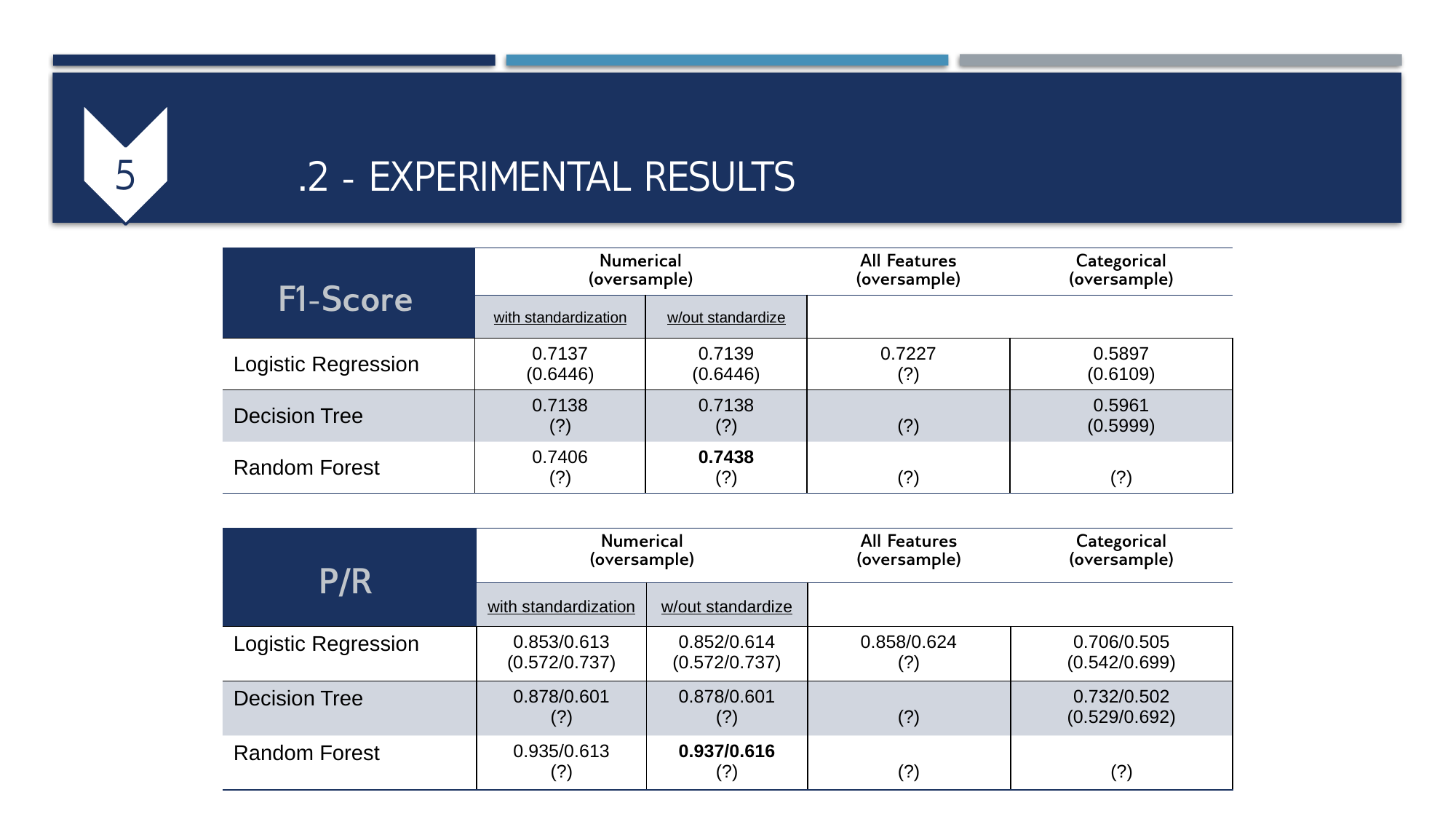

# .2 - EXPERIMENTAL RESULTS

5
|  | Numerical (oversample) |  | All Features (oversample) | Categorical (oversample) |
| --- | --- | --- | --- | --- |
|  | with standardization | w/out standardize |  |  |
| Logistic Regression | 0.7137 (0.6446) | 0.7139 (0.6446) | 0.7227 (?) | 0.5897 (0.6109) |
| Decision Tree | 0.7138 (?) | 0.7138 (?) | (?) | 0.5961 (0.5999) |
| Random Forest | 0.7406 (?) | 0.7438 (?) | (?) | (?) |
F1-Score
|  | Numerical (oversample) |  | All Features (oversample) | Categorical (oversample) |
| --- | --- | --- | --- | --- |
|  | with standardization | w/out standardize |  |  |
| Logistic Regression | 0.853/0.613 (0.572/0.737) | 0.852/0.614 (0.572/0.737) | 0.858/0.624 (?) | 0.706/0.505 (0.542/0.699) |
| Decision Tree | 0.878/0.601 (?) | 0.878/0.601 (?) | (?) | 0.732/0.502 (0.529/0.692) |
| Random Forest | 0.935/0.613 (?) | 0.937/0.616 (?) | (?) | (?) |
P/R